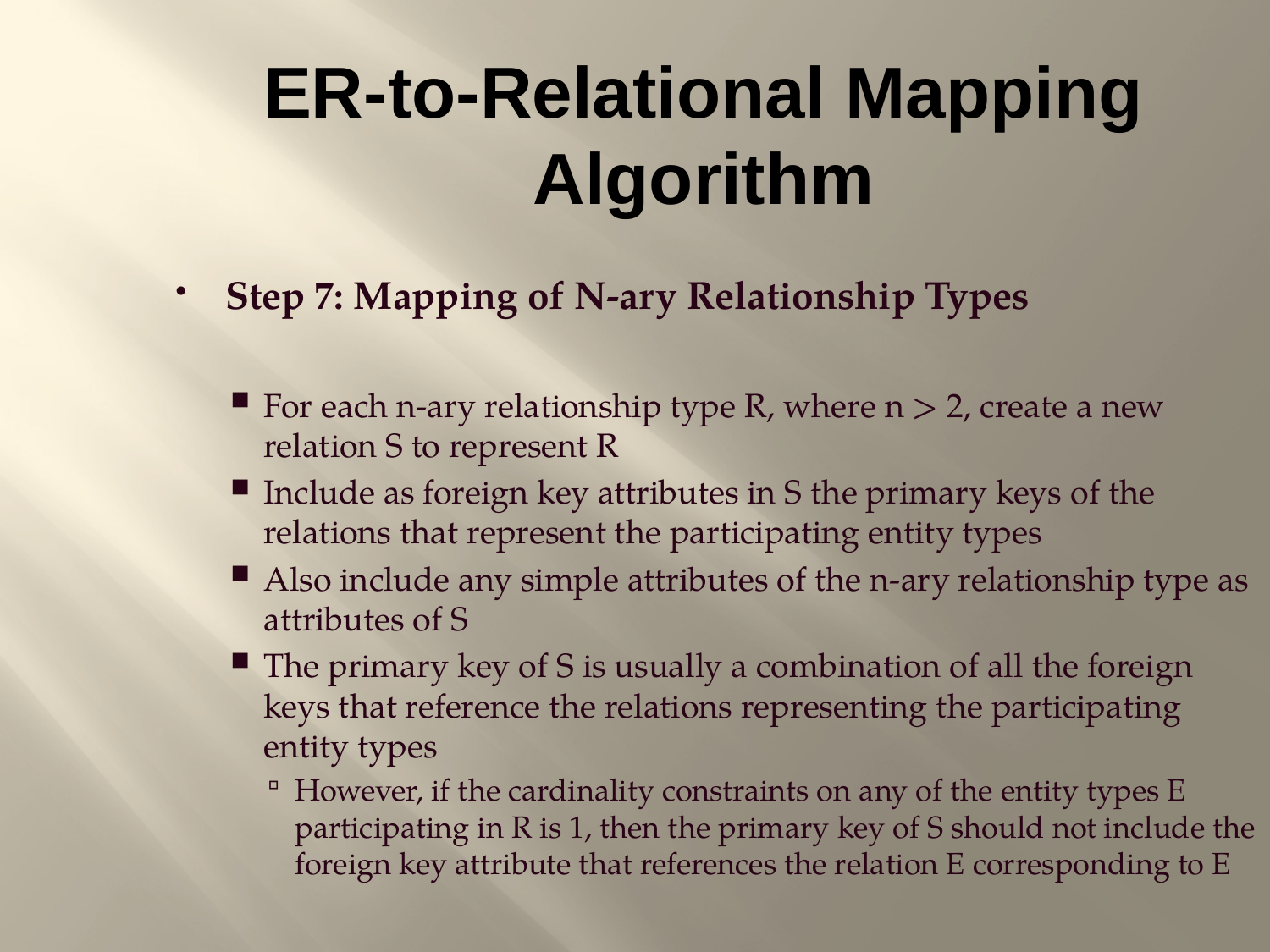

ER-to-Relational Mapping Algorithm
Step 7: Mapping of N-ary Relationship Types

For each n-ary relationship type R, where n > 2, create a new relation S to represent R
Include as foreign key attributes in S the primary keys of the relations that represent the participating entity types
Also include any simple attributes of the n-ary relationship type as attributes of S
The primary key of S is usually a combination of all the foreign keys that reference the relations representing the participating entity types
However, if the cardinality constraints on any of the entity types E participating in R is 1, then the primary key of S should not include the foreign key attribute that references the relation E corresponding to E